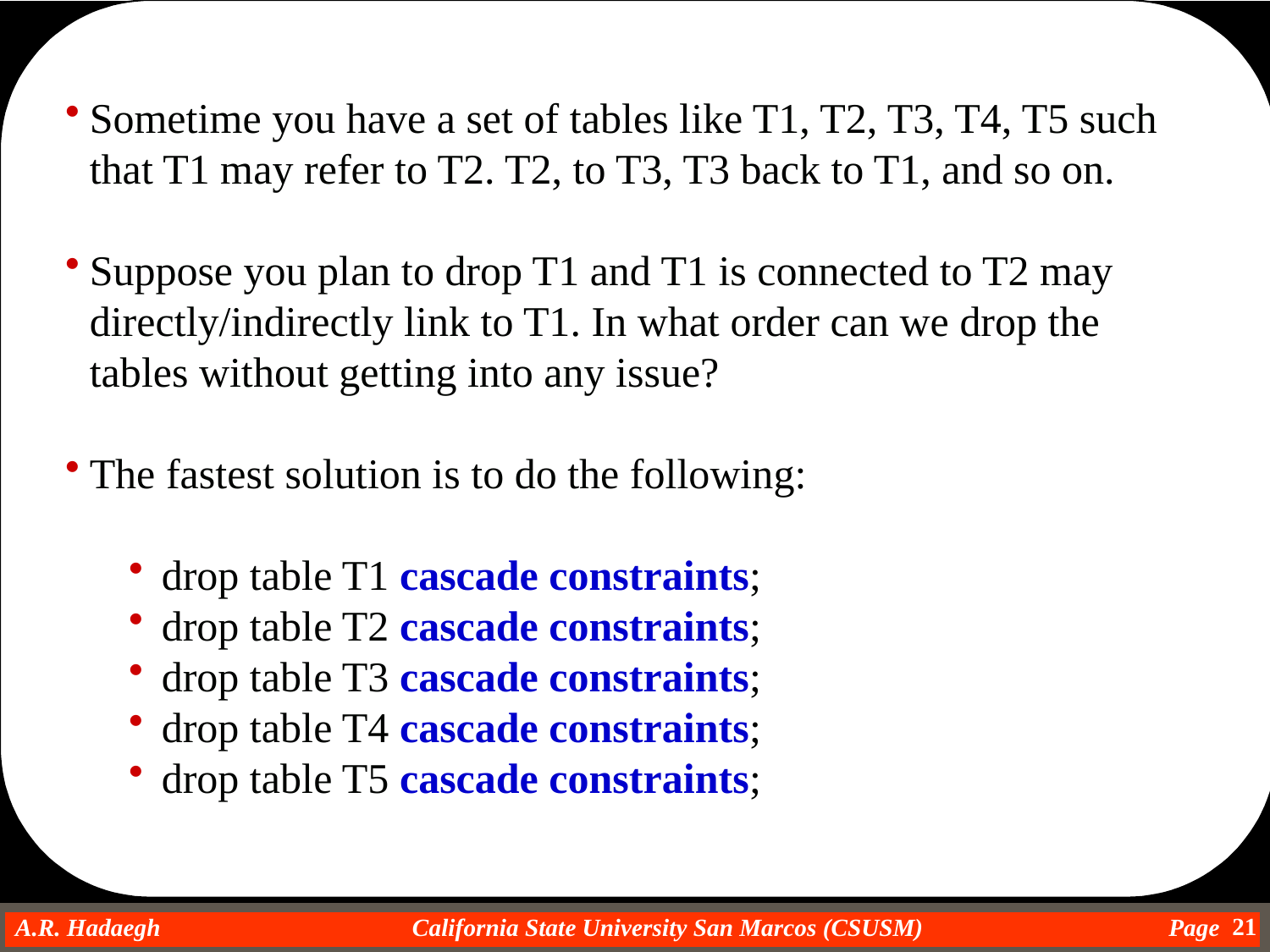

Sometime you have a set of tables like T1, T2, T3, T4, T5 such that T1 may refer to T2. T2, to T3, T3 back to T1, and so on.

Suppose you plan to drop T1 and T1 is connected to T2 may directly/indirectly link to T1. In what order can we drop the tables without getting into any issue?

The fastest solution is to do the following:

drop table T1 cascade constraints;
drop table T2 cascade constraints;
drop table T3 cascade constraints;
drop table T4 cascade constraints;
drop table T5 cascade constraints;

21